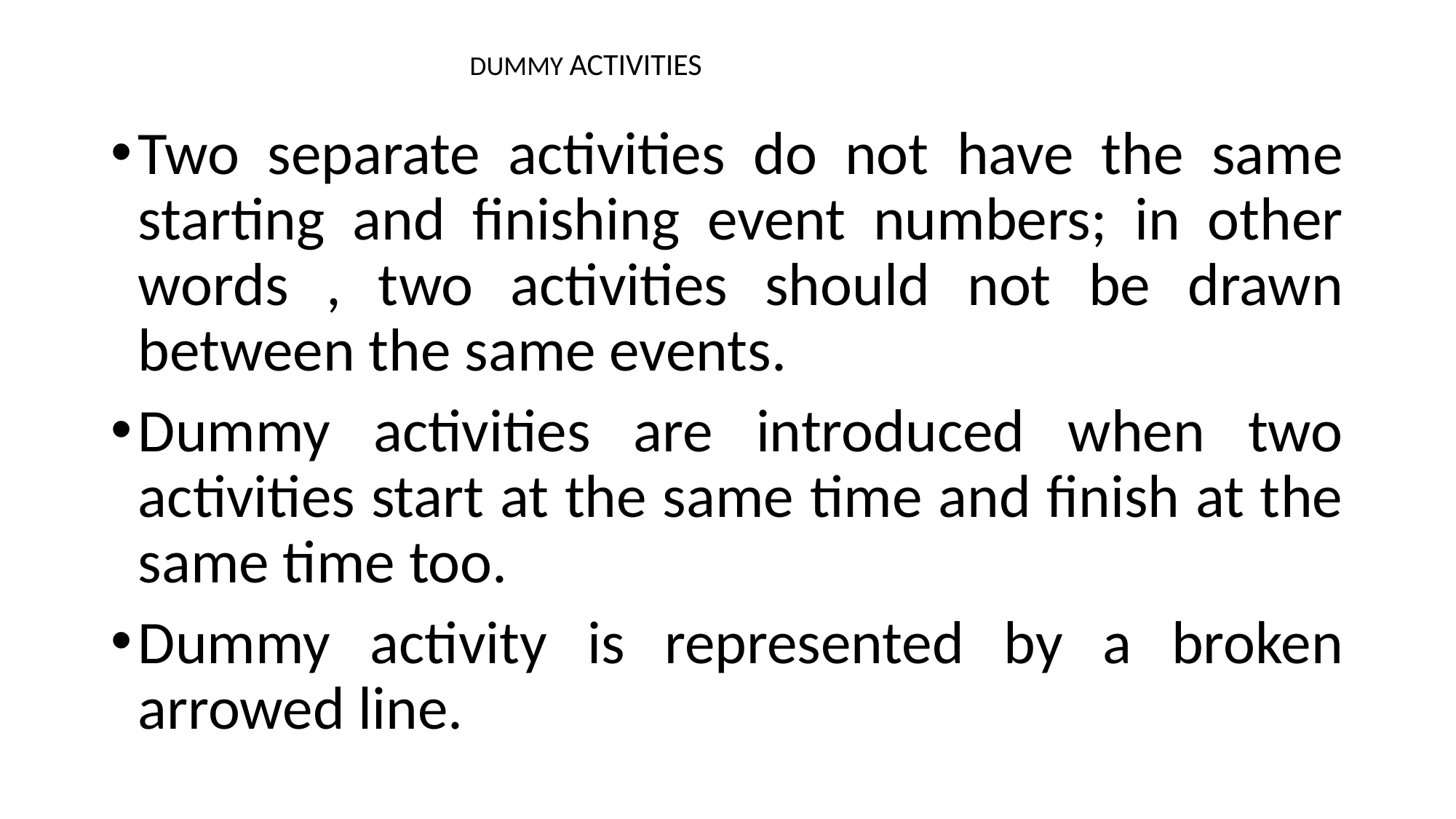

# DUMMY ACTIVITIES
Two separate activities do not have the same starting and finishing event numbers; in other words , two activities should not be drawn between the same events.
Dummy activities are introduced when two activities start at the same time and finish at the same time too.
Dummy activity is represented by a broken arrowed line.